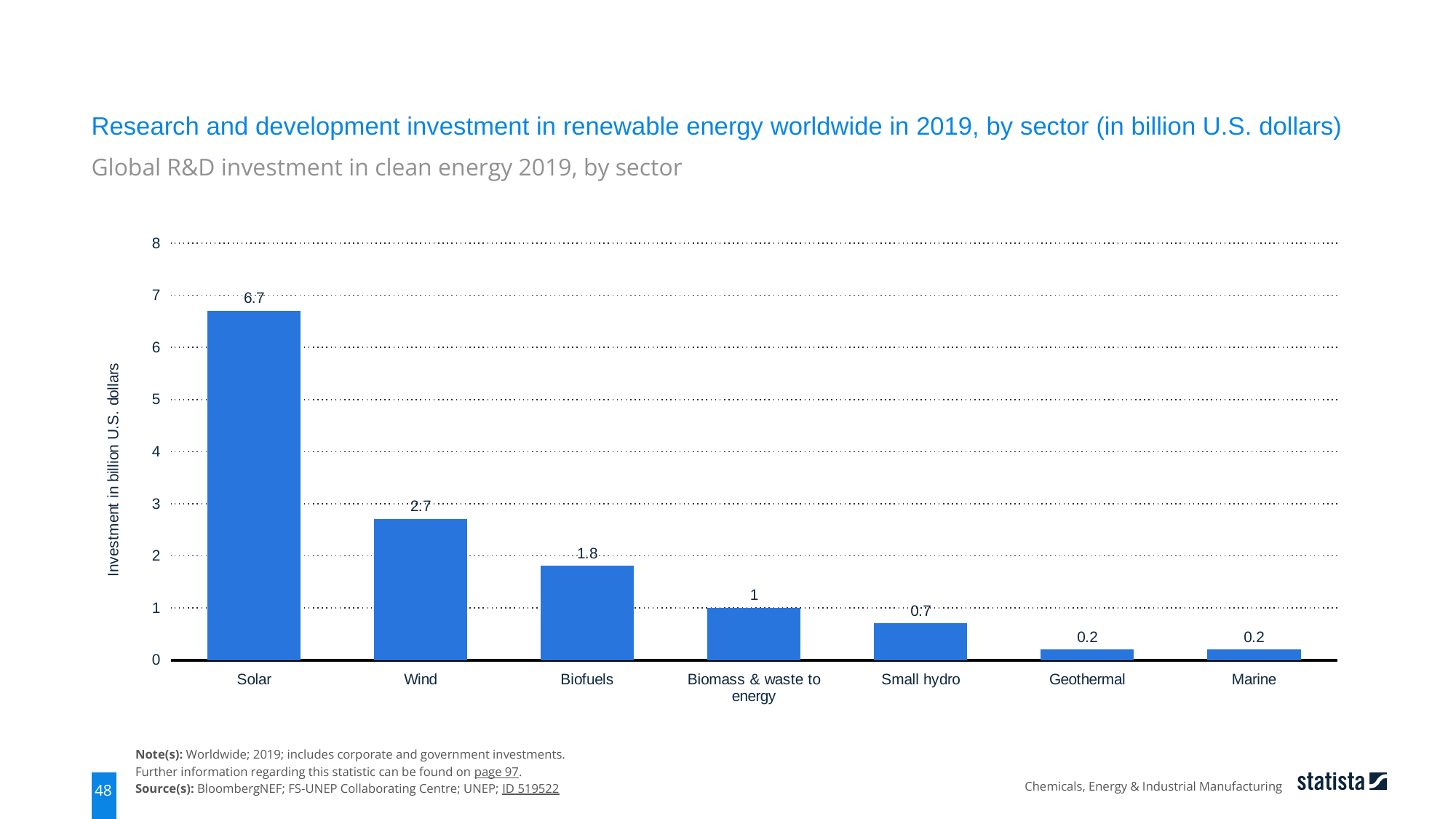

Research and development investment in renewable energy worldwide in 2019, by sector (in billion U.S. dollars)
Global R&D investment in clean energy 2019, by sector

### Chart

| Category | data |
|---|---|
| Solar | 6.7 |
| Wind | 2.7 |
| Biofuels | 1.8 |
| Biomass & waste to energy | 1.0 |
| Small hydro | 0.7 |
| Geothermal | 0.2 |
| Marine | 0.2 |
Note(s): Worldwide; 2019; includes corporate and government investments.
Further information regarding this statistic can be found on page 97.
Source(s): BloombergNEF; FS-UNEP Collaborating Centre; UNEP; ID 519522
Chemicals, Energy & Industrial Manufacturing

48